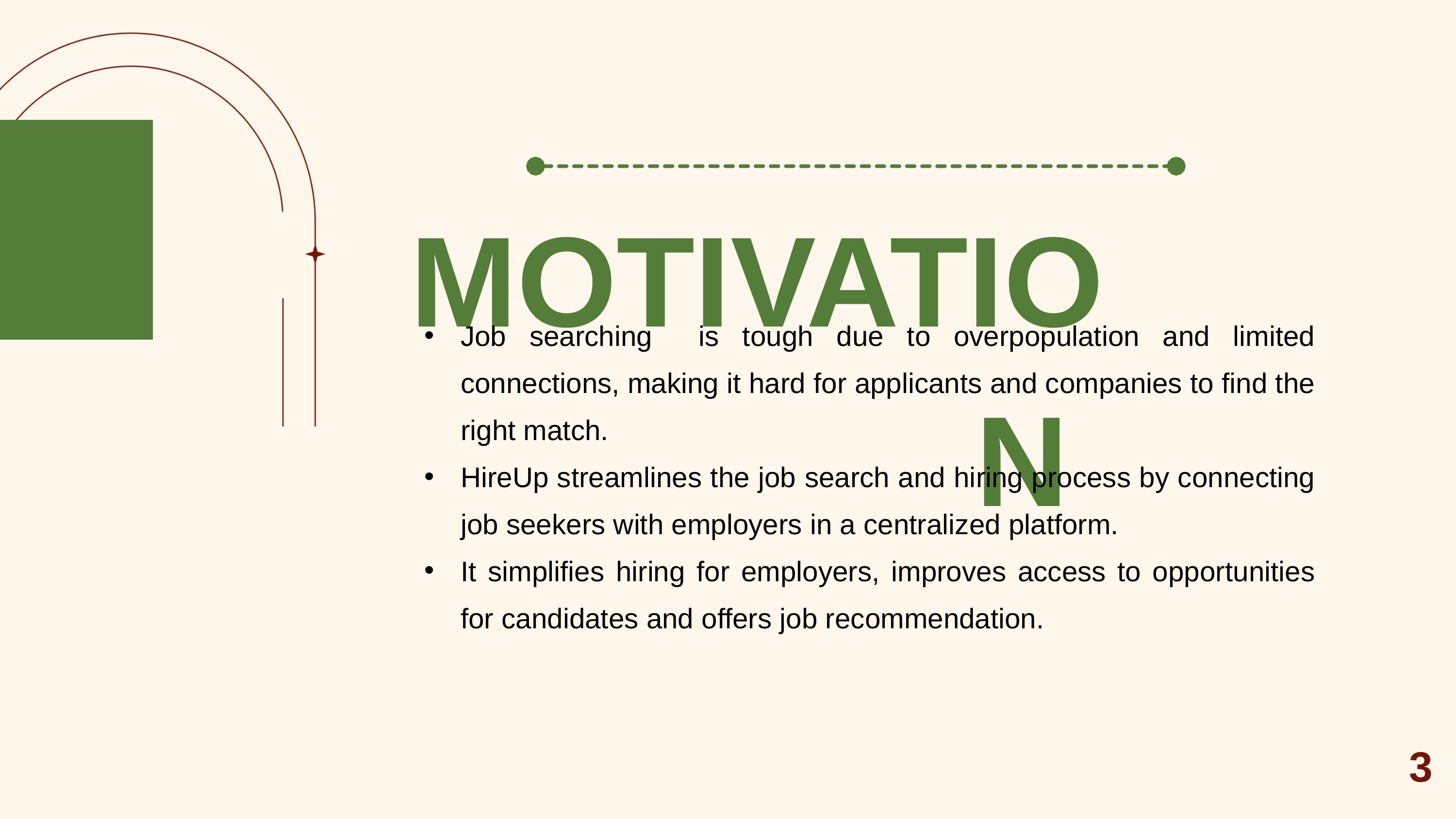

MOTIVATION

Job searching  is tough due to overpopulation and limited connections, making it hard for applicants and companies to find the right match.
HireUp streamlines the job search and hiring process by connecting job seekers with employers in a centralized platform.
It simplifies hiring for employers, improves access to opportunities for candidates and offers job recommendation.

3